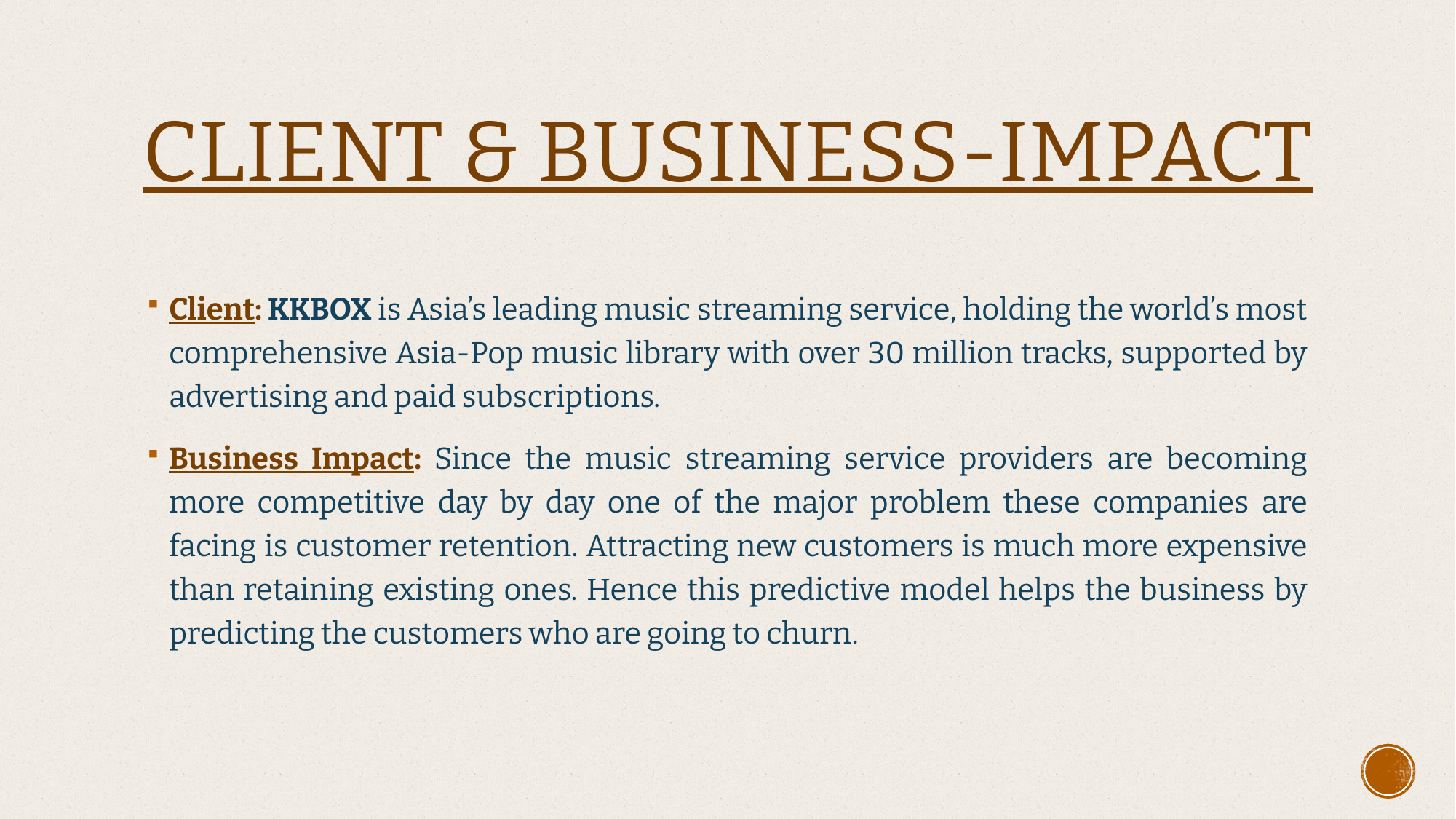

# CLIENT & BUSINESS-IMPACT
Client: KKBOX is Asia’s leading music streaming service, holding the world’s most comprehensive Asia-Pop music library with over 30 million tracks, supported by advertising and paid subscriptions.
Business Impact: Since the music streaming service providers are becoming more competitive day by day one of the major problem these companies are facing is customer retention. Attracting new customers is much more expensive than retaining existing ones. Hence this predictive model helps the business by predicting the customers who are going to churn.